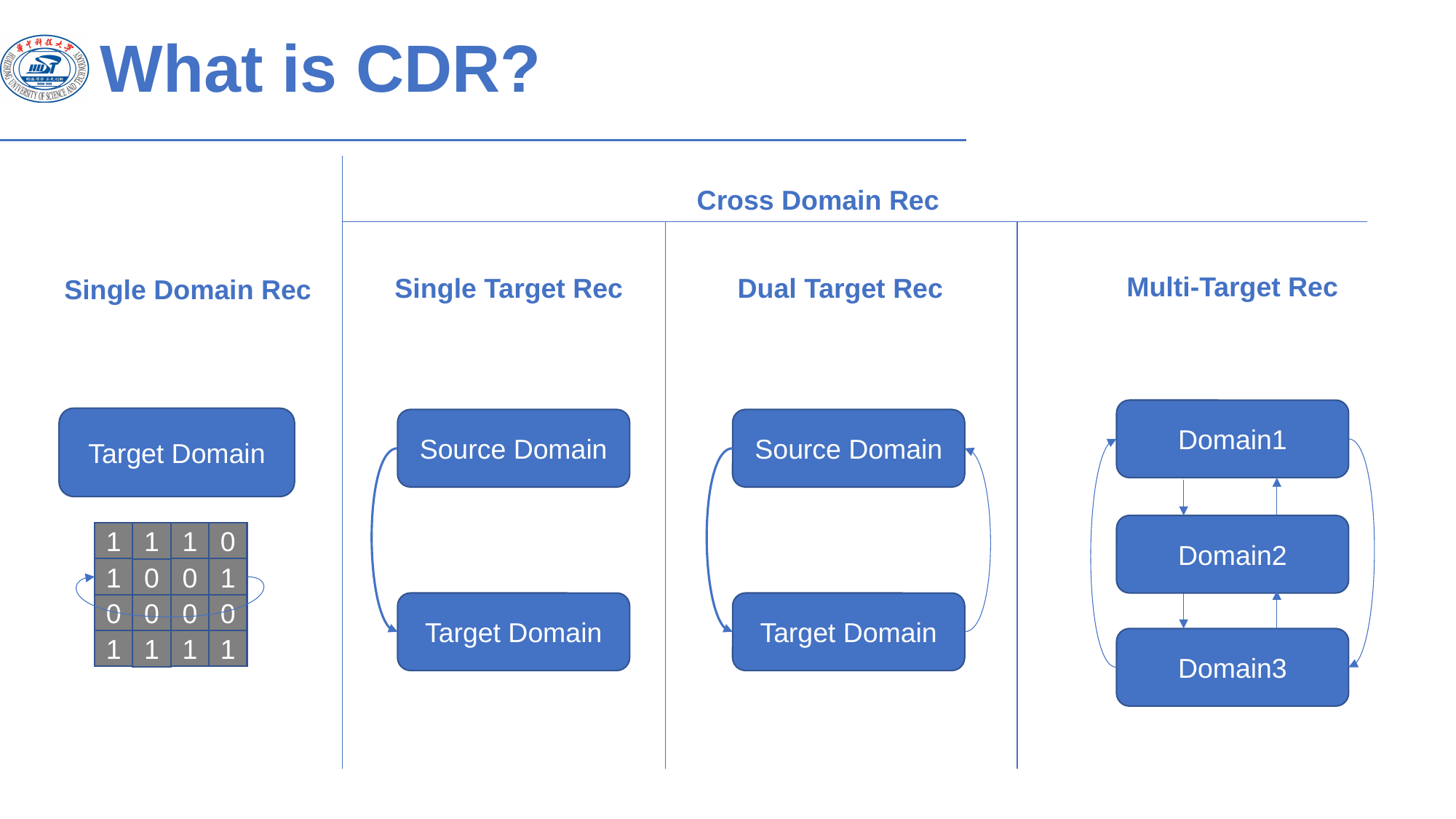

What is CDR?
Cross Domain Rec
Multi-Target Rec
Single Target Rec
Dual Target Rec
Single Domain Rec
Domain1
Target Domain
Source Domain
Source Domain
Domain2
1
1
0
1
1
0
1
0
Target Domain
Target Domain
0
0
0
0
Domain3
1
1
1
1